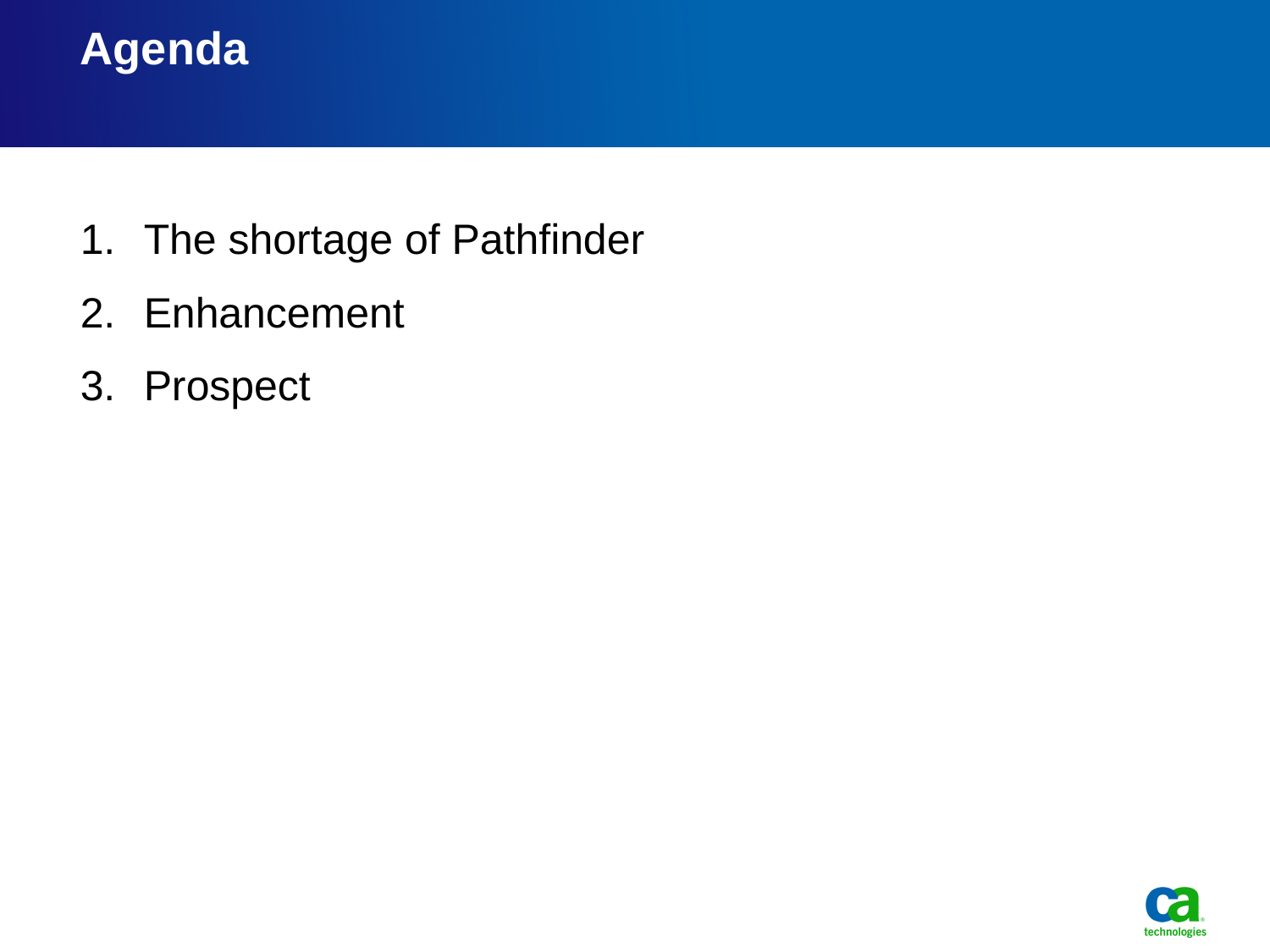

# Agenda
The shortage of Pathfinder
Enhancement
Prospect